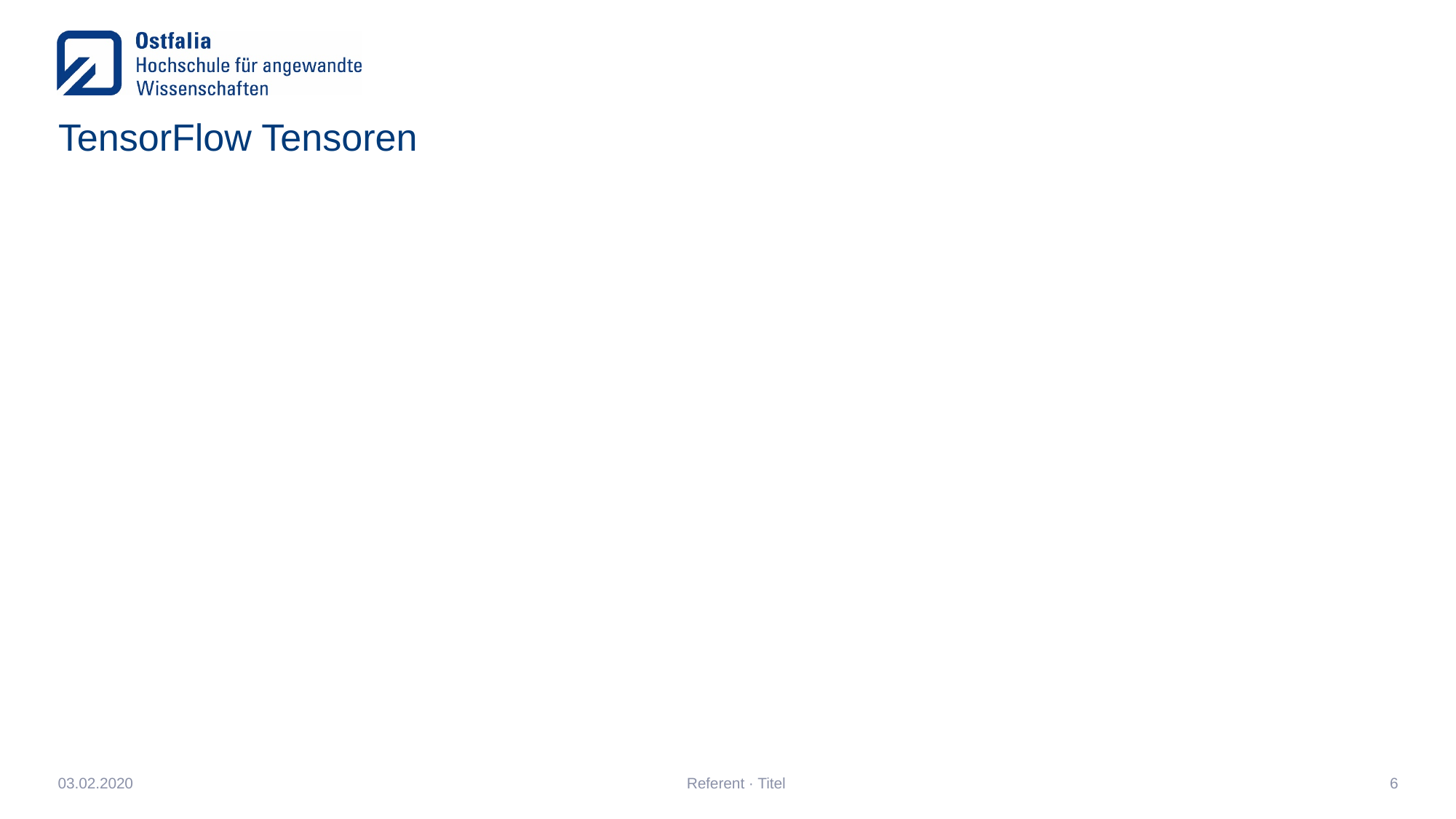

# TensorFlow Tensoren

03.02.2020
Referent · Titel
6